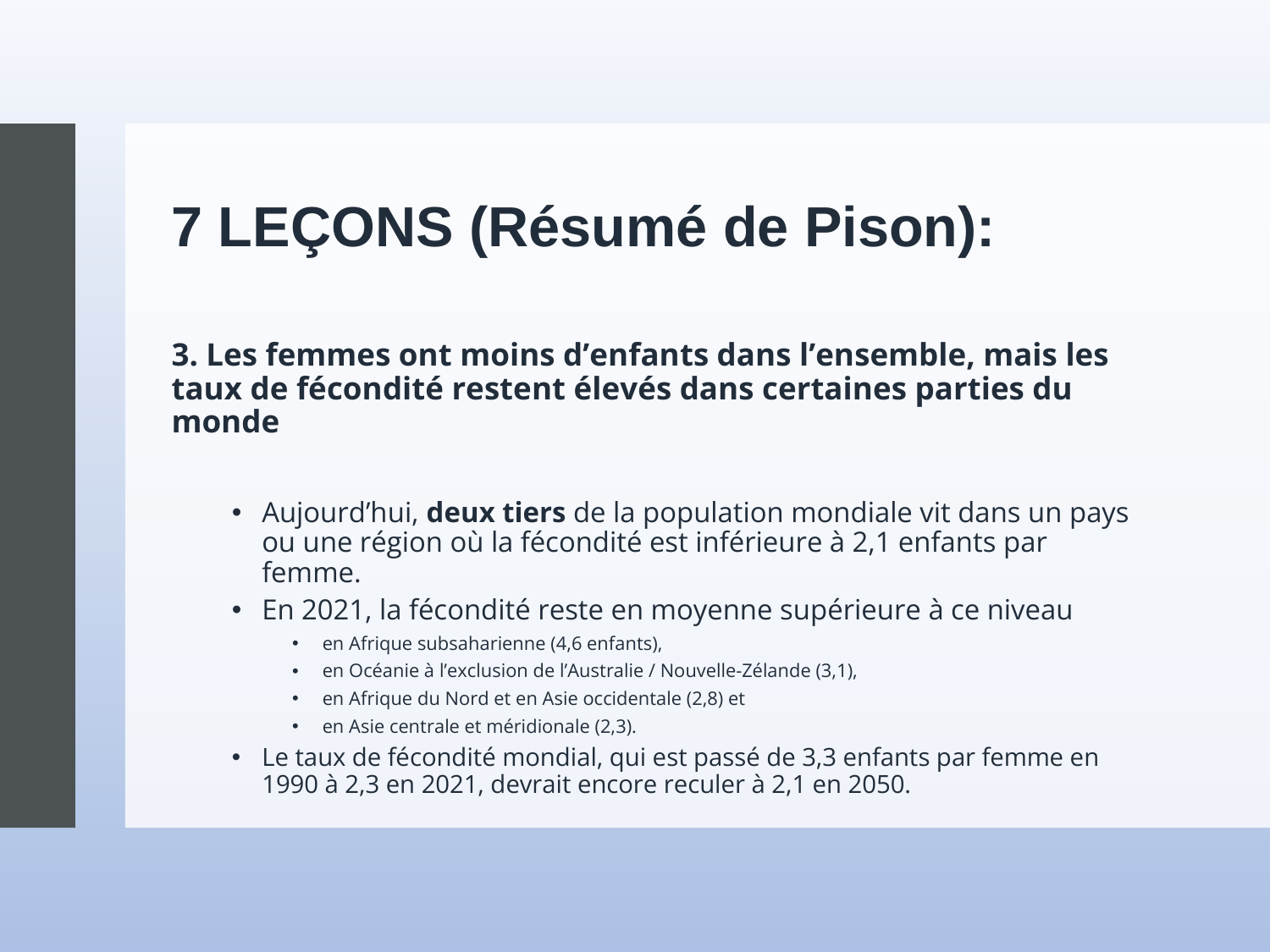

7 LEÇONS (Résumé de Pison):
3. Les femmes ont moins d’enfants dans l’ensemble, mais les taux de fécondité restent élevés dans certaines parties du monde

Aujourd’hui, deux tiers de la population mondiale vit dans un pays ou une région où la fécondité est inférieure à 2,1 enfants par femme.
En 2021, la fécondité reste en moyenne supérieure à ce niveau
en Afrique subsaharienne (4,6 enfants),
en Océanie à l’exclusion de l’Australie / Nouvelle-Zélande (3,1),
en Afrique du Nord et en Asie occidentale (2,8) et
en Asie centrale et méridionale (2,3).
Le taux de fécondité mondial, qui est passé de 3,3 enfants par femme en 1990 à 2,3 en 2021, devrait encore reculer à 2,1 en 2050.